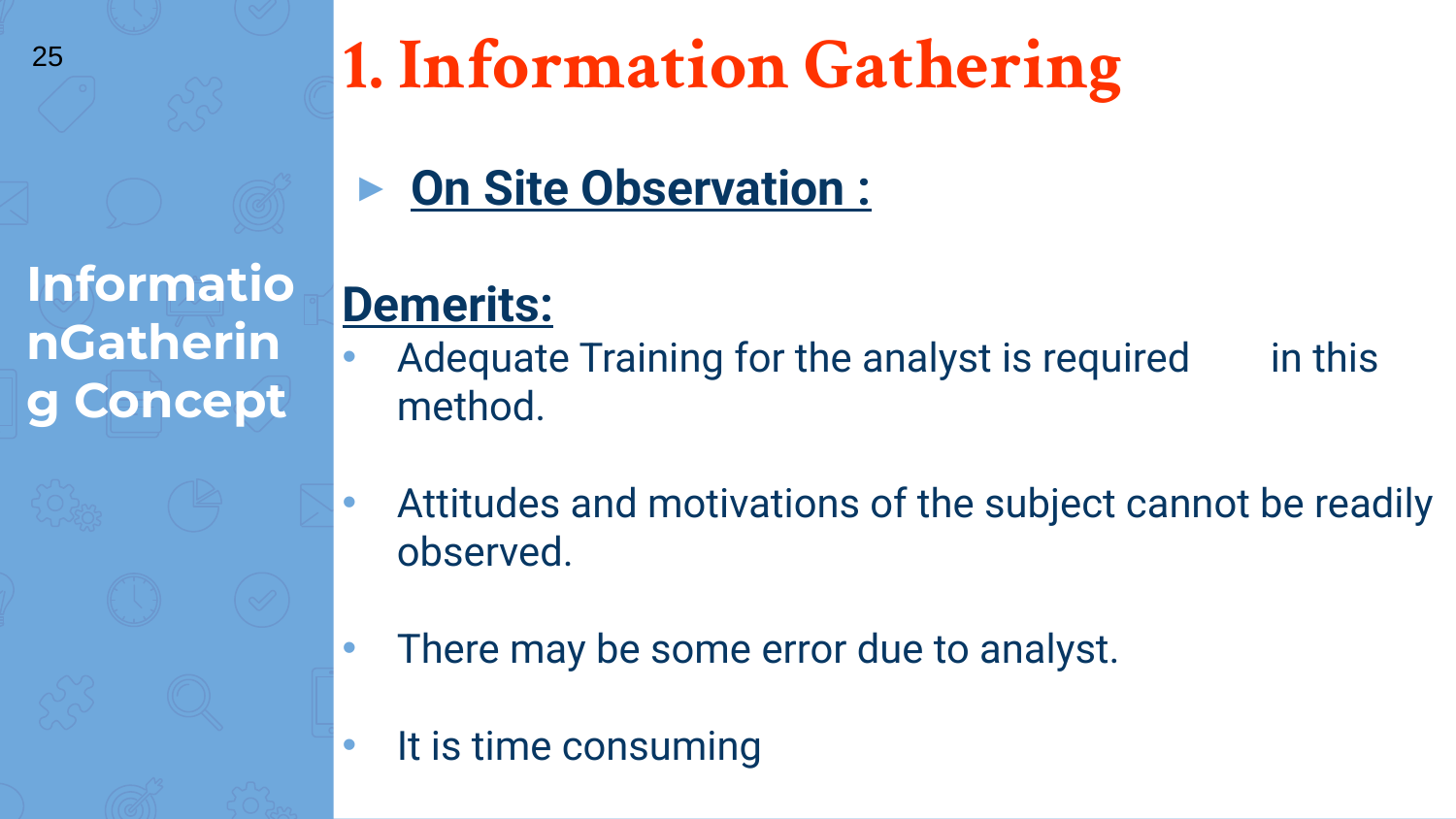

# 1. Information Gathering
25
On Site Observation :

Demerits:
Adequate Training for the analyst is required 	in this method.

Attitudes and motivations of the subject cannot be readily observed.

There may be some error due to analyst.

It is time consuming

InformationGathering Concept